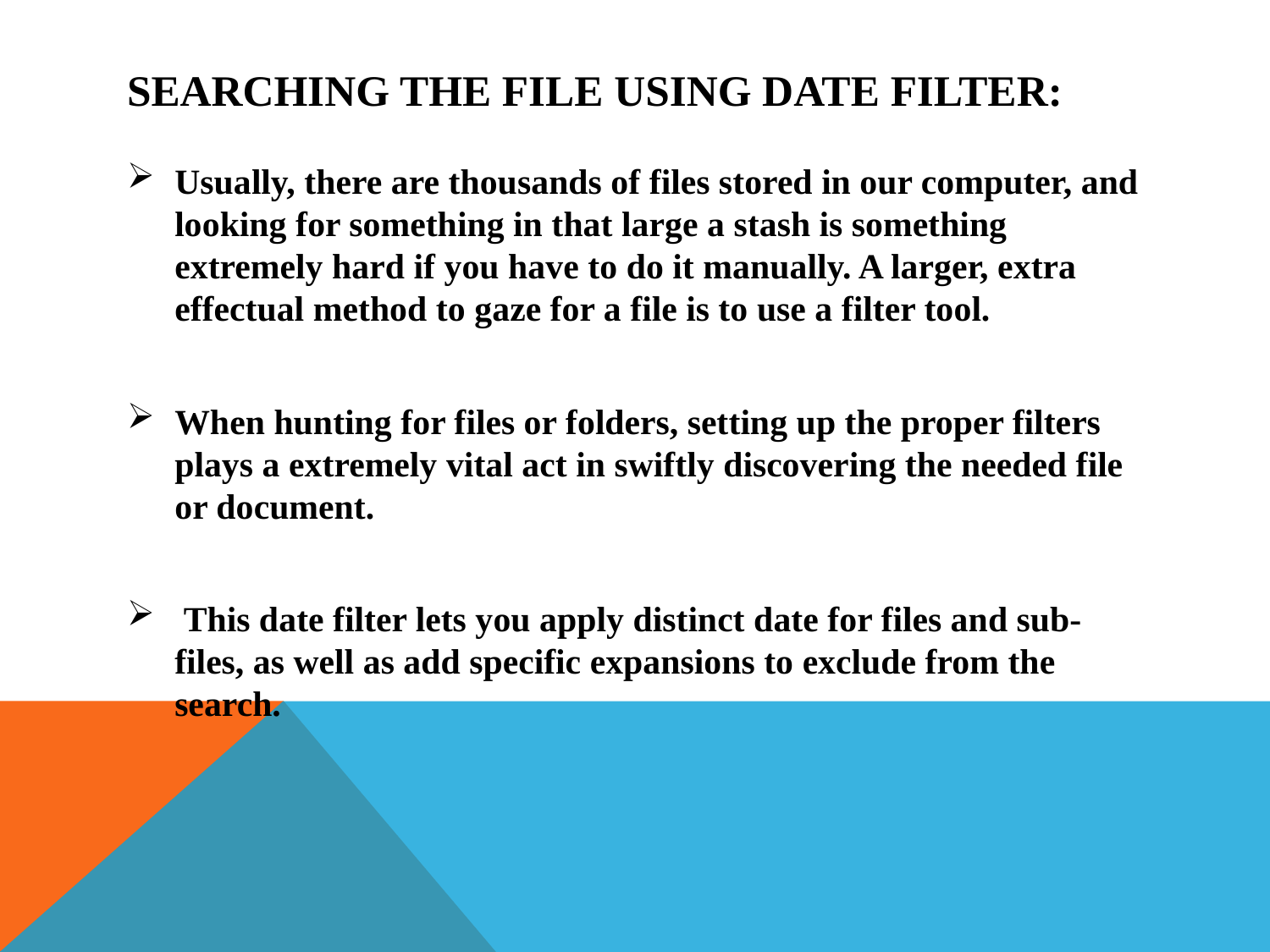

# Searching The File Using Date Filter:
Usually, there are thousands of files stored in our computer, and looking for something in that large a stash is something extremely hard if you have to do it manually. A larger, extra effectual method to gaze for a file is to use a filter tool.

When hunting for files or folders, setting up the proper filters plays a extremely vital act in swiftly discovering the needed file or document.

 This date filter lets you apply distinct date for files and sub-files, as well as add specific expansions to exclude from the search.